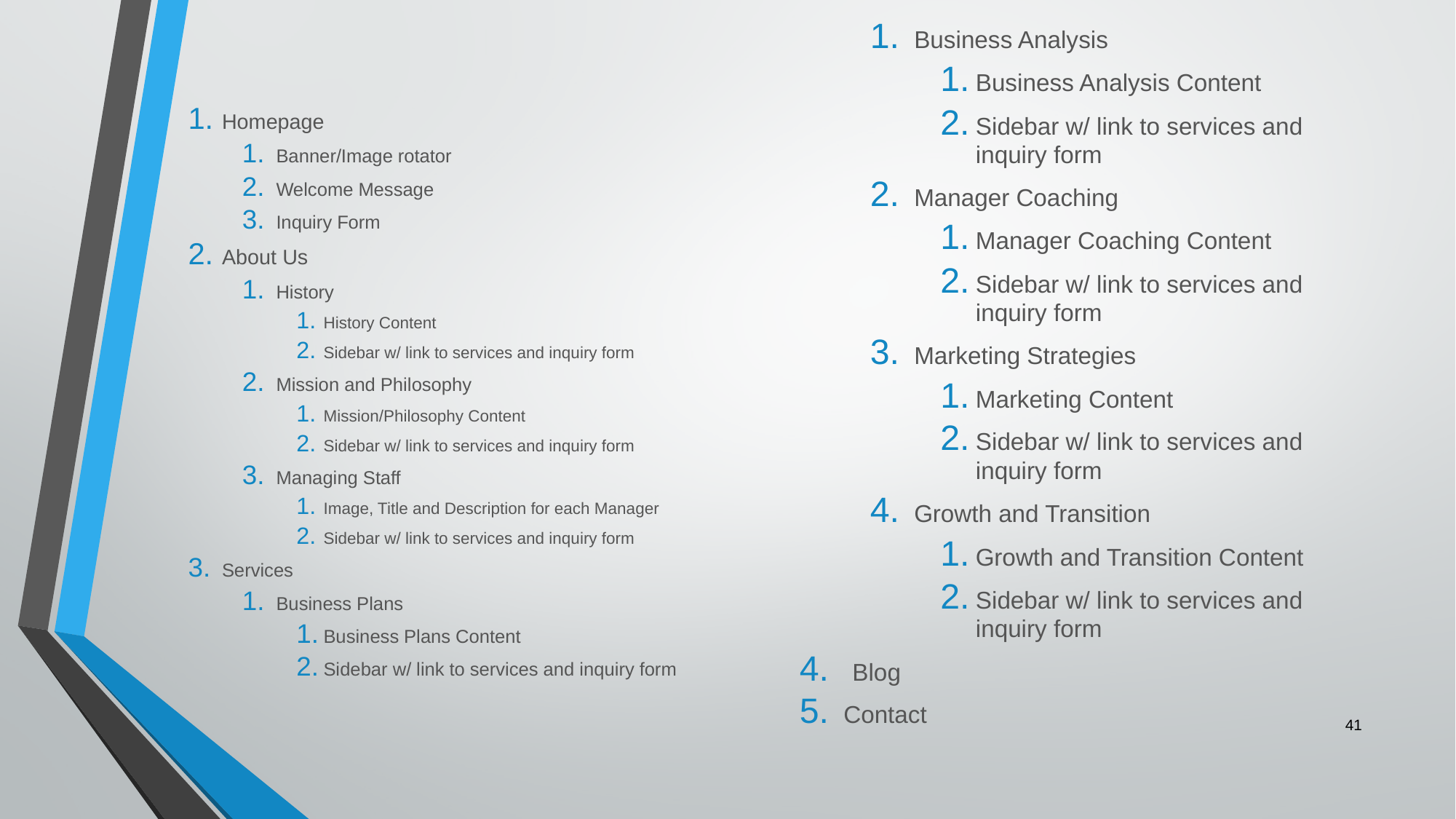

Business Analysis
Business Analysis Content
Sidebar w/ link to services and inquiry form
Manager Coaching
Manager Coaching Content
Sidebar w/ link to services and inquiry form
Marketing Strategies
Marketing Content
Sidebar w/ link to services and inquiry form
Growth and Transition
Growth and Transition Content
Sidebar w/ link to services and inquiry form
Blog
Contact

Homepage
Banner/Image rotator
Welcome Message
Inquiry Form
About Us
History
History Content
Sidebar w/ link to services and inquiry form
Mission and Philosophy
Mission/Philosophy Content
Sidebar w/ link to services and inquiry form
Managing Staff
Image, Title and Description for each Manager
Sidebar w/ link to services and inquiry form
Services
Business Plans
Business Plans Content
Sidebar w/ link to services and inquiry form

41